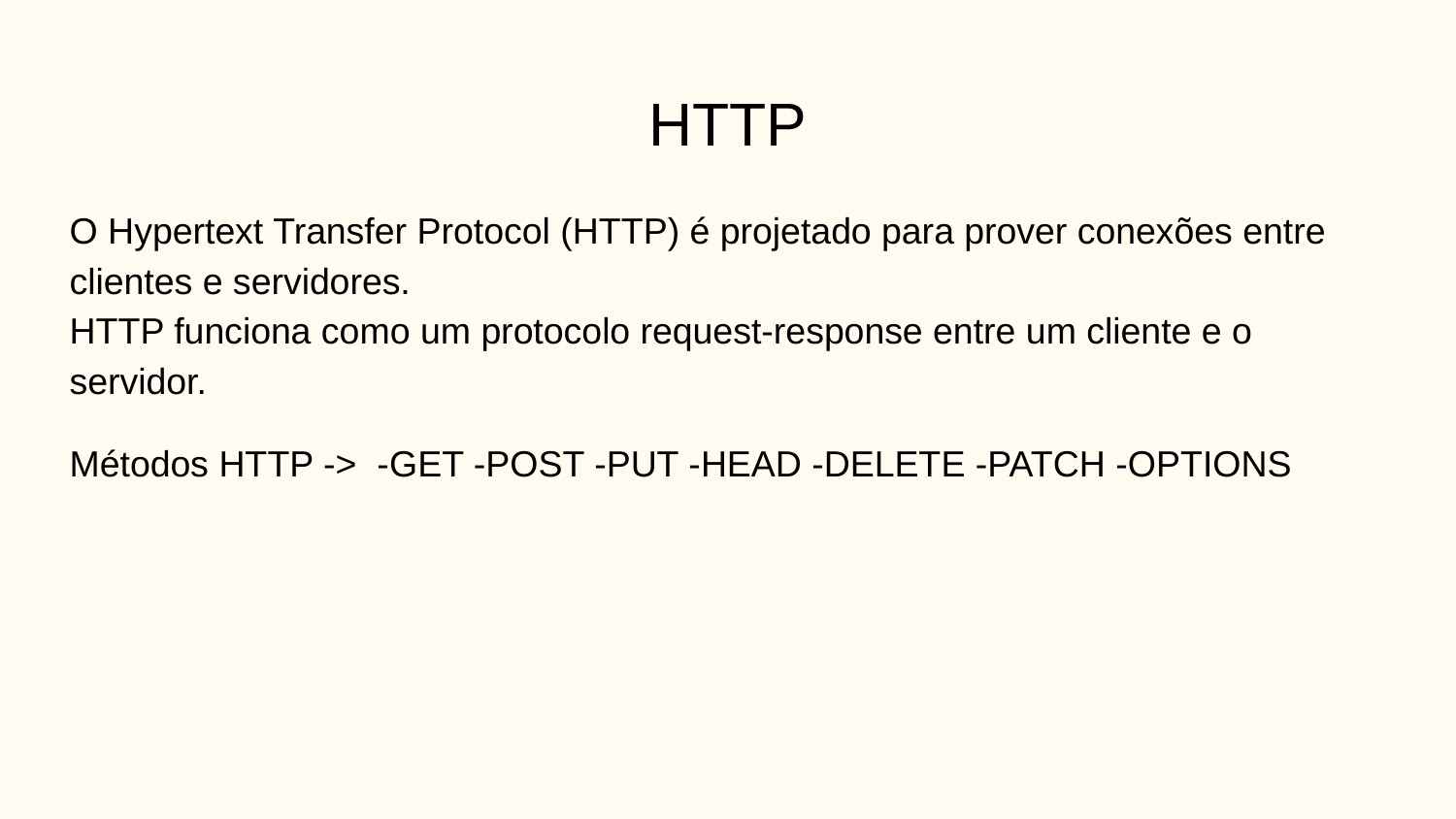

# HTTP
O Hypertext Transfer Protocol (HTTP) é projetado para prover conexões entre clientes e servidores.
HTTP funciona como um protocolo request-response entre um cliente e o servidor.
Métodos HTTP ->  -GET -POST -PUT -HEAD -DELETE -PATCH -OPTIONS